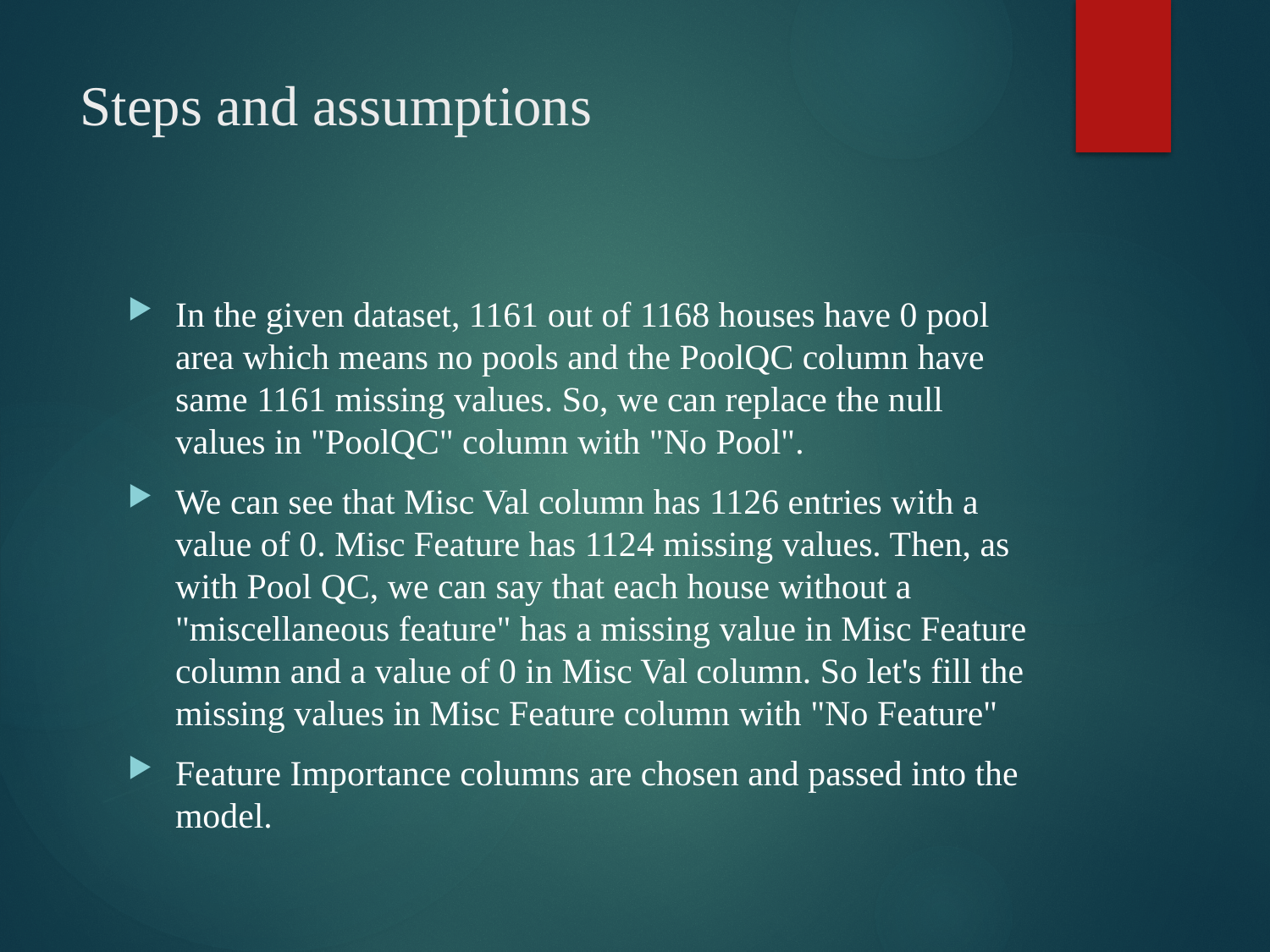

# Steps and assumptions
In the given dataset, 1161 out of 1168 houses have 0 pool area which means no pools and the PoolQC column have same 1161 missing values. So, we can replace the null values in "PoolQC" column with "No Pool".
We can see that Misc Val column has 1126 entries with a value of 0. Misc Feature has 1124 missing values. Then, as with Pool QC, we can say that each house without a "miscellaneous feature" has a missing value in Misc Feature column and a value of 0 in Misc Val column. So let's fill the missing values in Misc Feature column with "No Feature"
Feature Importance columns are chosen and passed into the model.